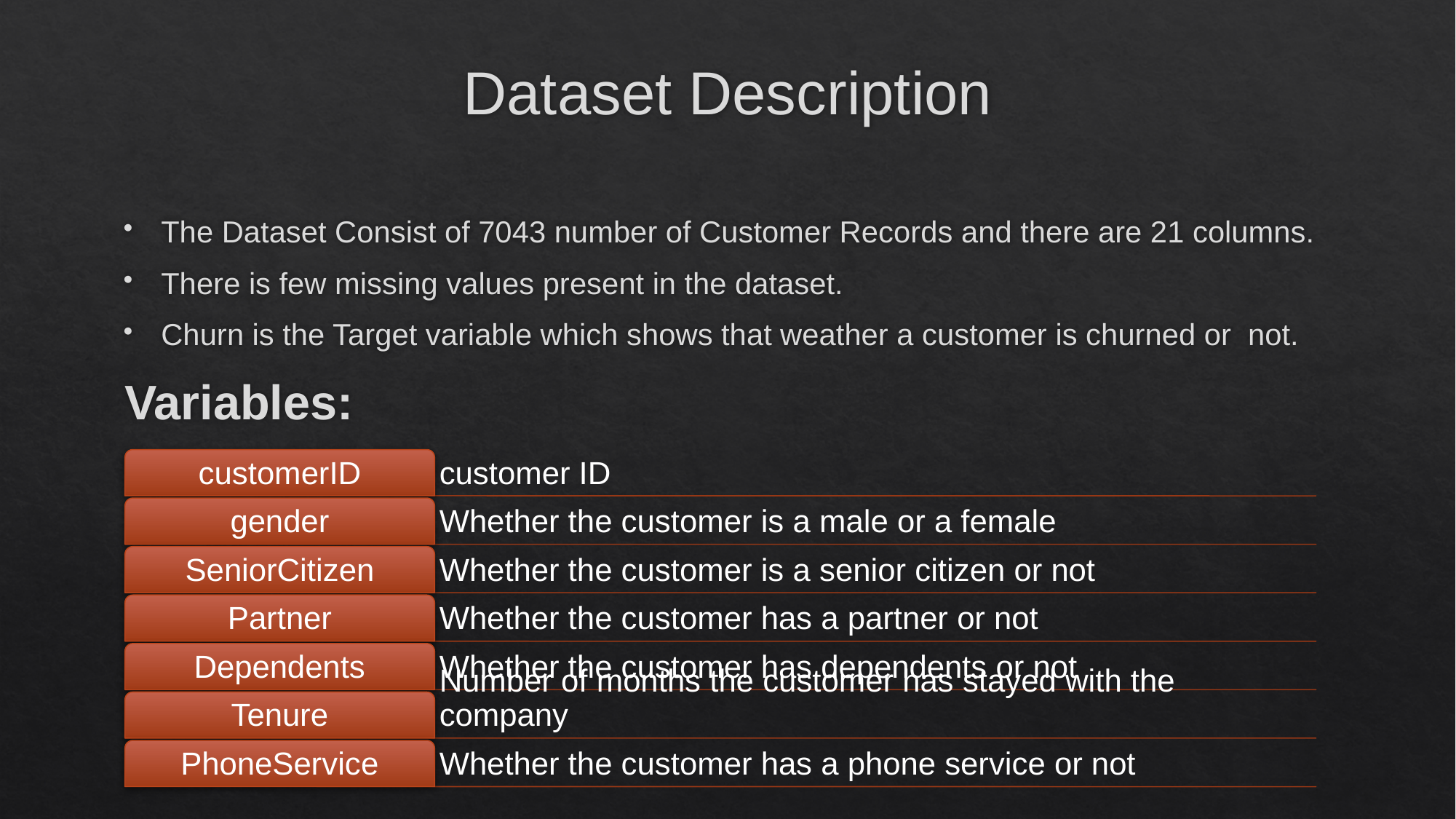

# Dataset Description
The Dataset Consist of 7043 number of Customer Records and there are 21 columns.
There is few missing values present in the dataset.
Churn is the Target variable which shows that weather a customer is churned or  not.
Variables:
customer ID
customerID
Whether the customer is a male or a female
gender
Whether the customer is a senior citizen or not
SeniorCitizen
Whether the customer has a partner or not
Partner
Whether the customer has dependents or not
Dependents
Number of months the customer has stayed with the company
Tenure
Whether the customer has a phone service or not
PhoneService